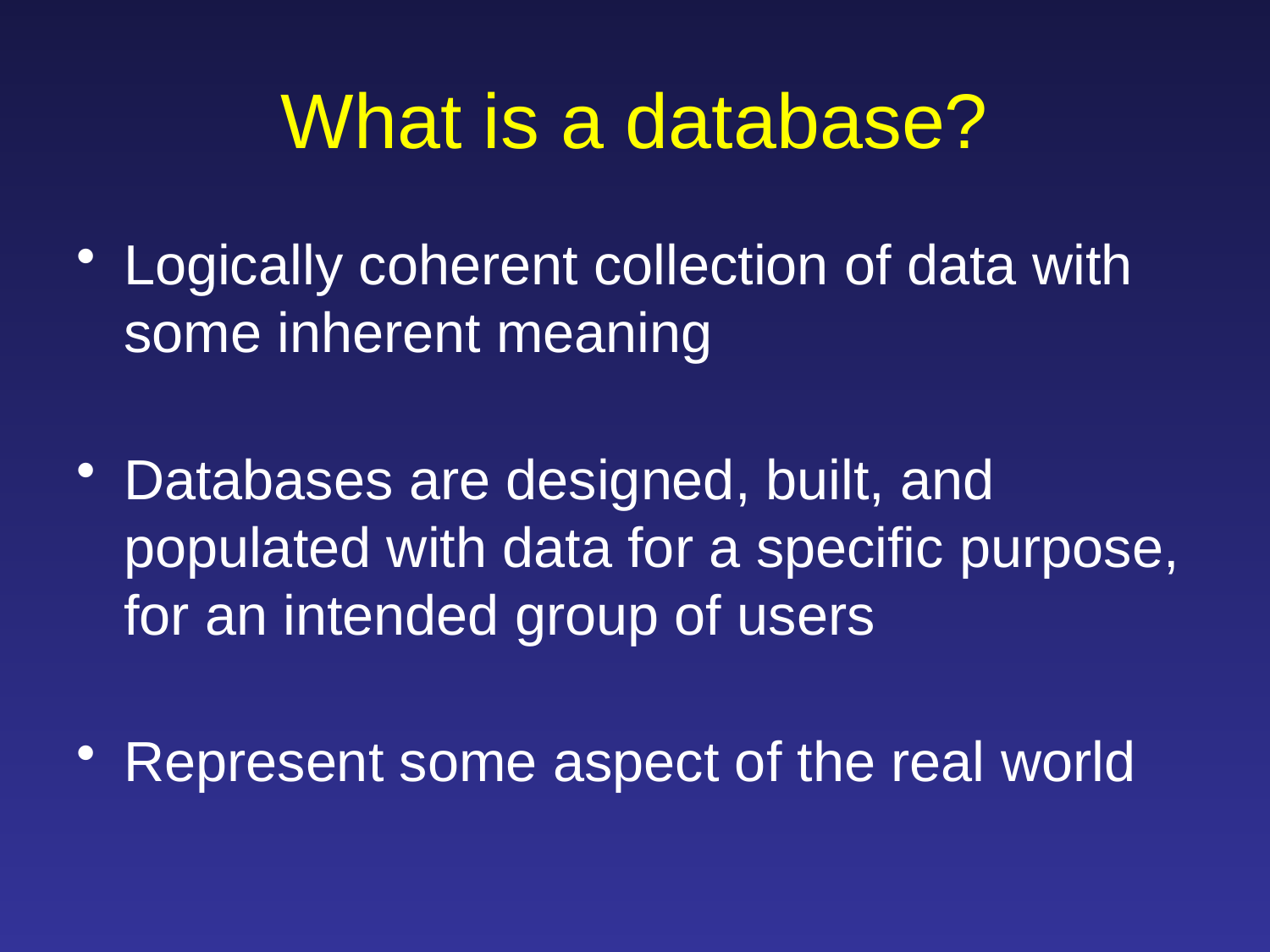

# What is a database?
Logically coherent collection of data with some inherent meaning
Databases are designed, built, and populated with data for a specific purpose, for an intended group of users
Represent some aspect of the real world